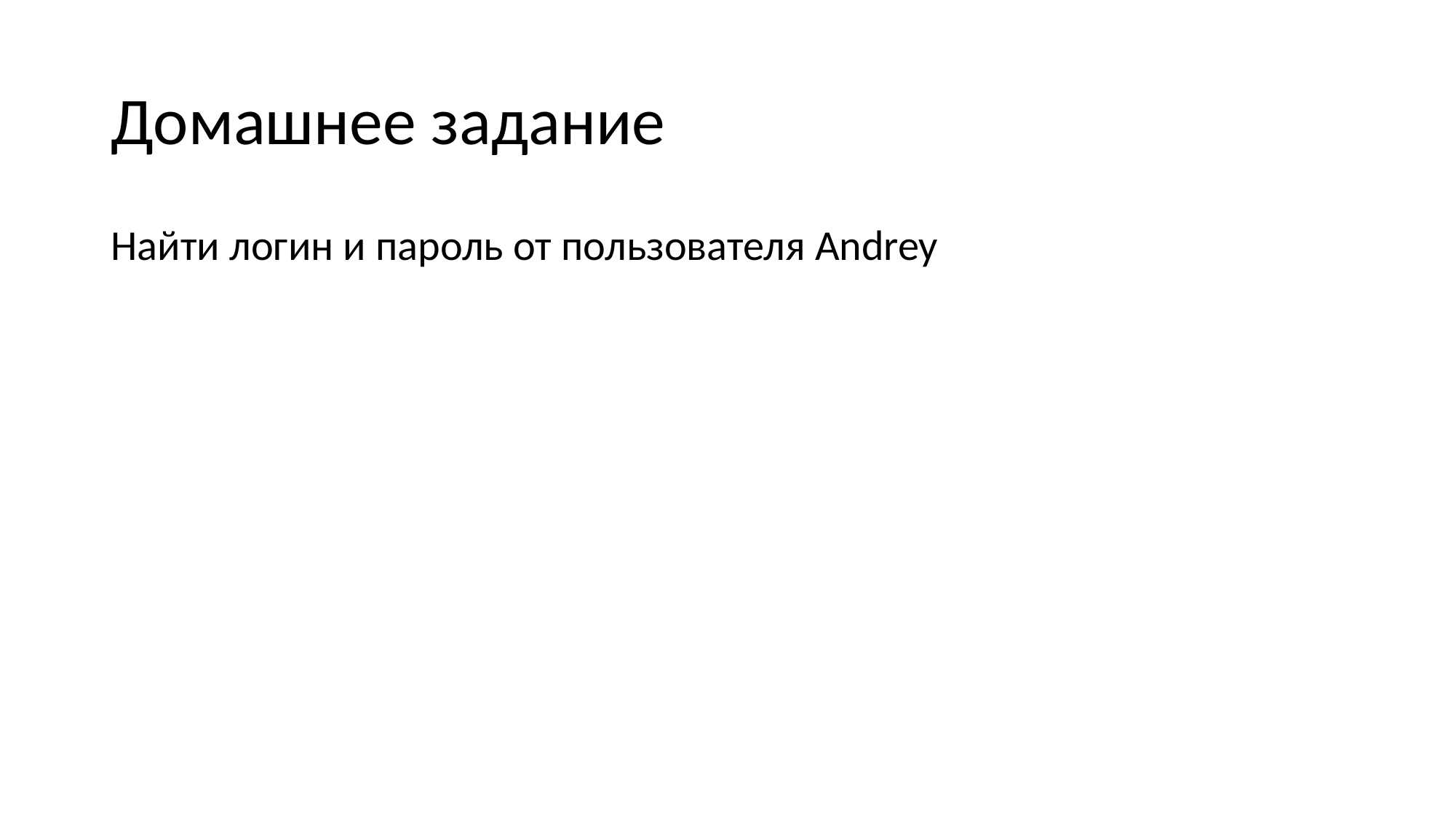

# Домашнее задание
Найти логин и пароль от пользователя Andrey